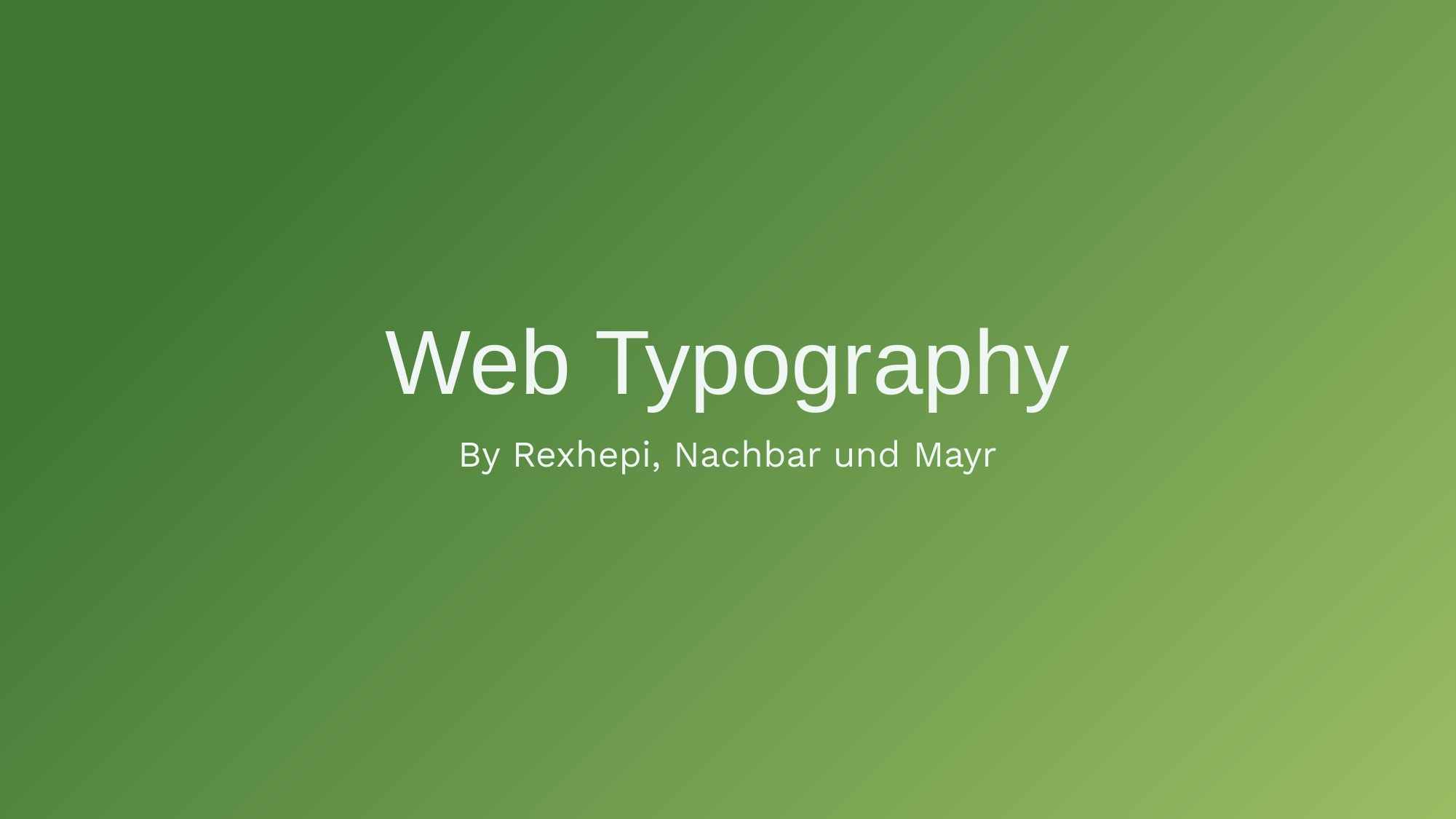

# Web Typography
By Rexhepi, Nachbar und Mayr